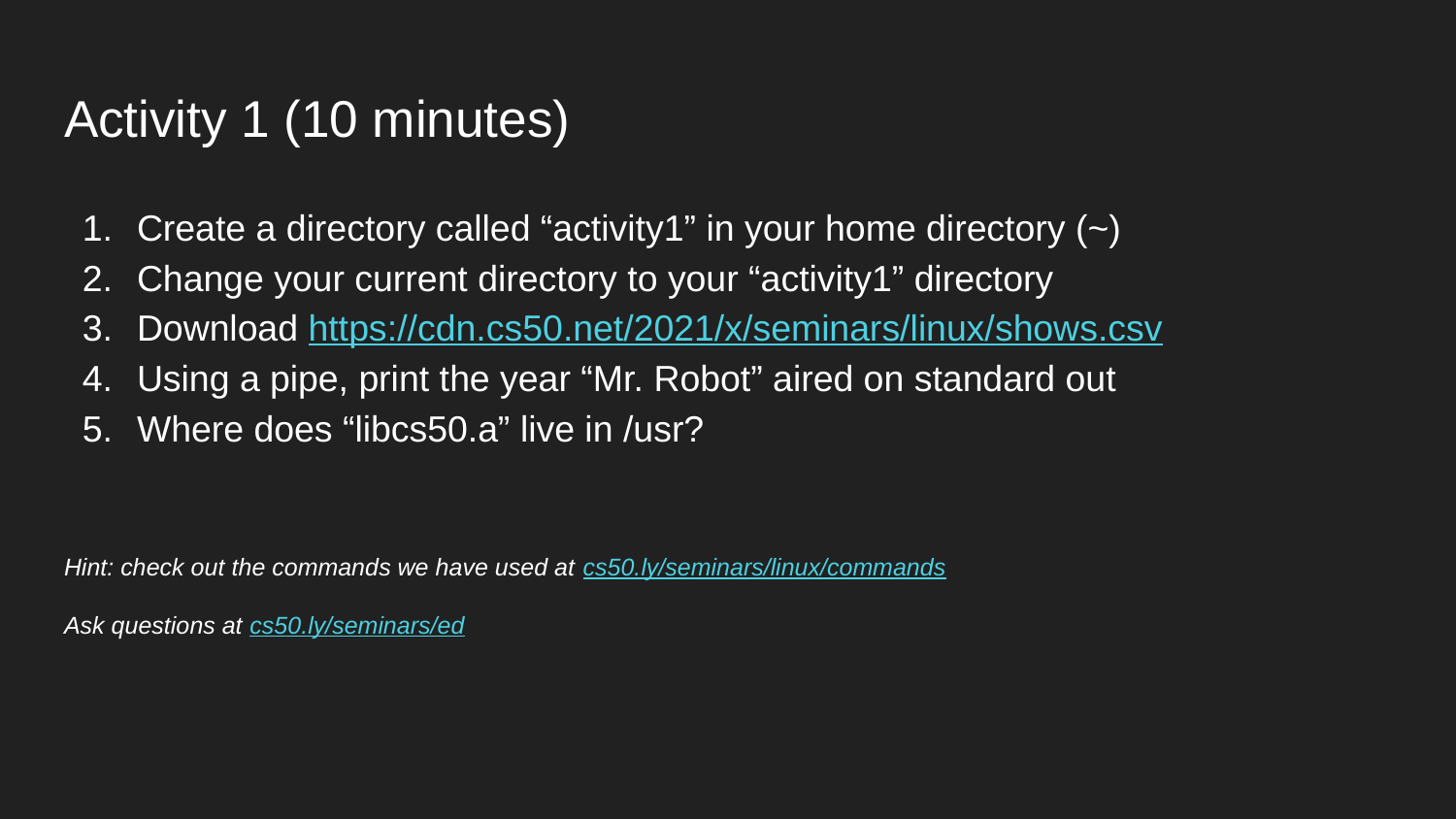

# Activity 1 (10 minutes)
Create a directory called “activity1” in your home directory (~)
Change your current directory to your “activity1” directory
Download https://cdn.cs50.net/2021/x/seminars/linux/shows.csv
Using a pipe, print the year “Mr. Robot” aired on standard out
Where does “libcs50.a” live in /usr?

Hint: check out the commands we have used at cs50.ly/seminars/linux/commands
Ask questions at cs50.ly/seminars/ed